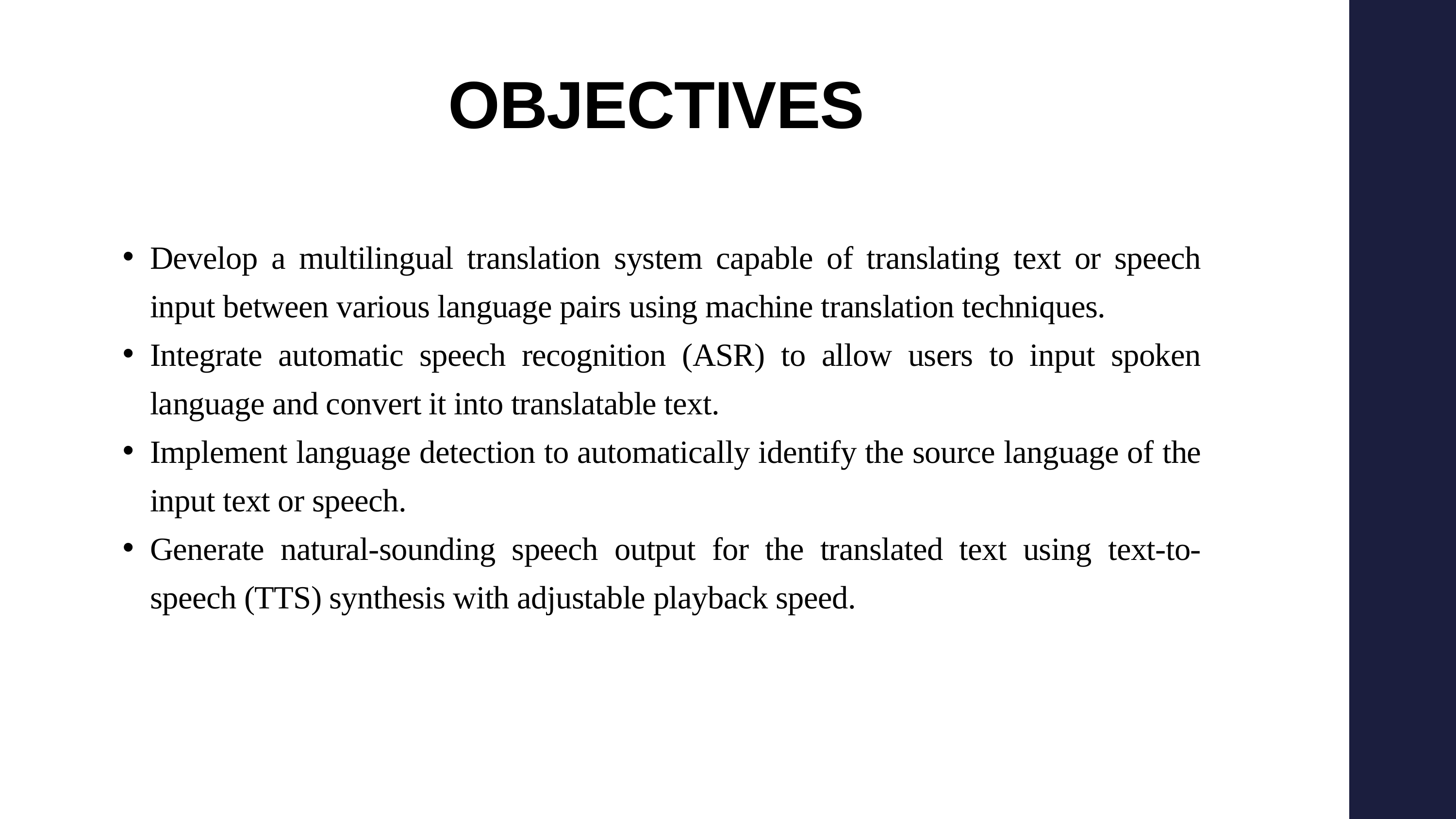

OBJECTIVES
Develop a multilingual translation system capable of translating text or speech input between various language pairs using machine translation techniques.
Integrate automatic speech recognition (ASR) to allow users to input spoken language and convert it into translatable text.
Implement language detection to automatically identify the source language of the input text or speech.
Generate natural-sounding speech output for the translated text using text-to-speech (TTS) synthesis with adjustable playback speed.